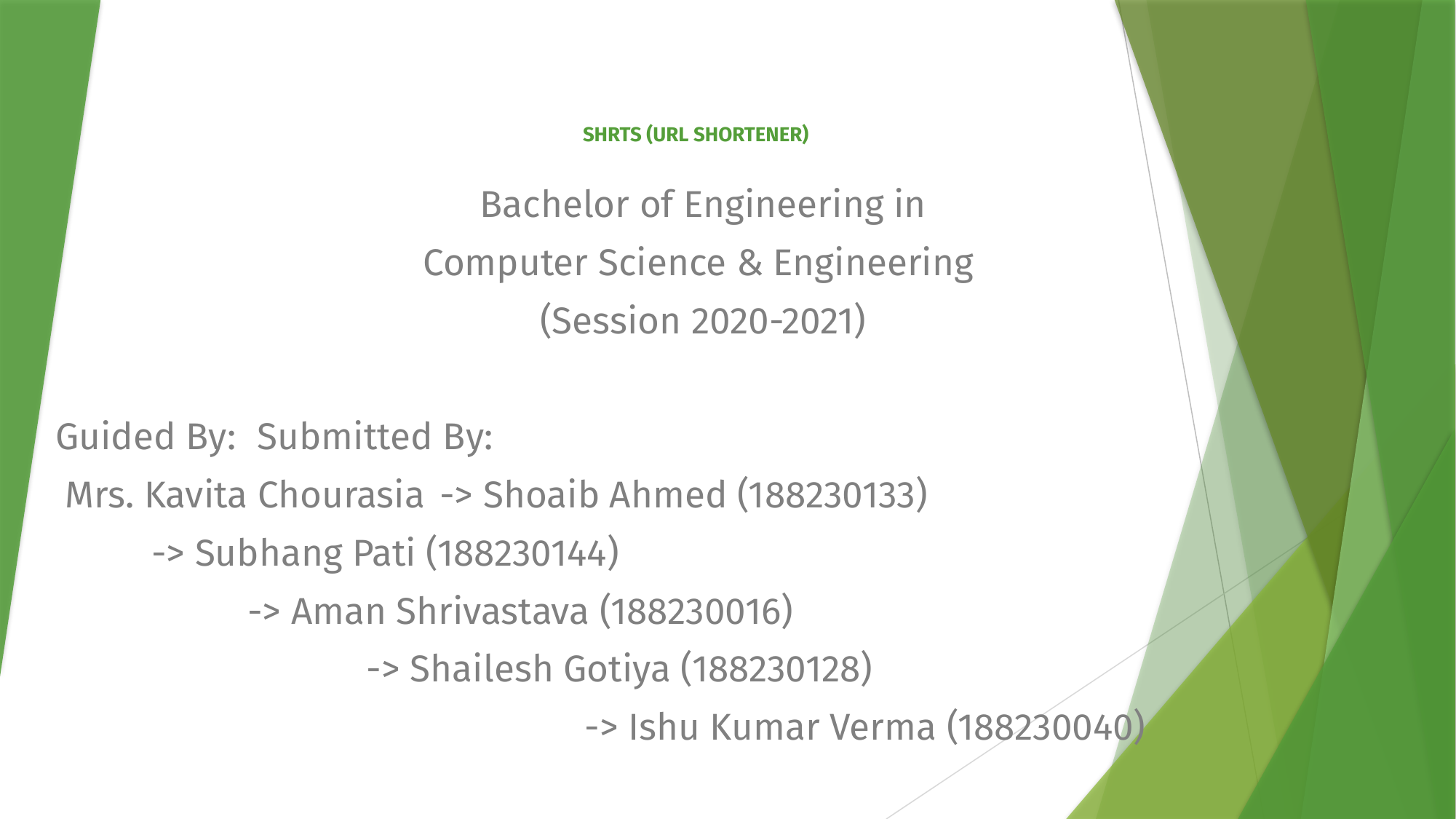

# SHRTS (URL SHORTENER)
Bachelor of Engineering in
Computer Science & Engineering
(Session 2020-2021)

Guided By: 							 Submitted By:
 Mrs. Kavita Chourasia			-> Shoaib Ahmed (188230133)
    										-> Subhang Pati (188230144)
    								      	-> Aman Shrivastava (188230016)
                             -> Shailesh Gotiya (188230128)
                                 -> Ishu Kumar Verma (188230040)